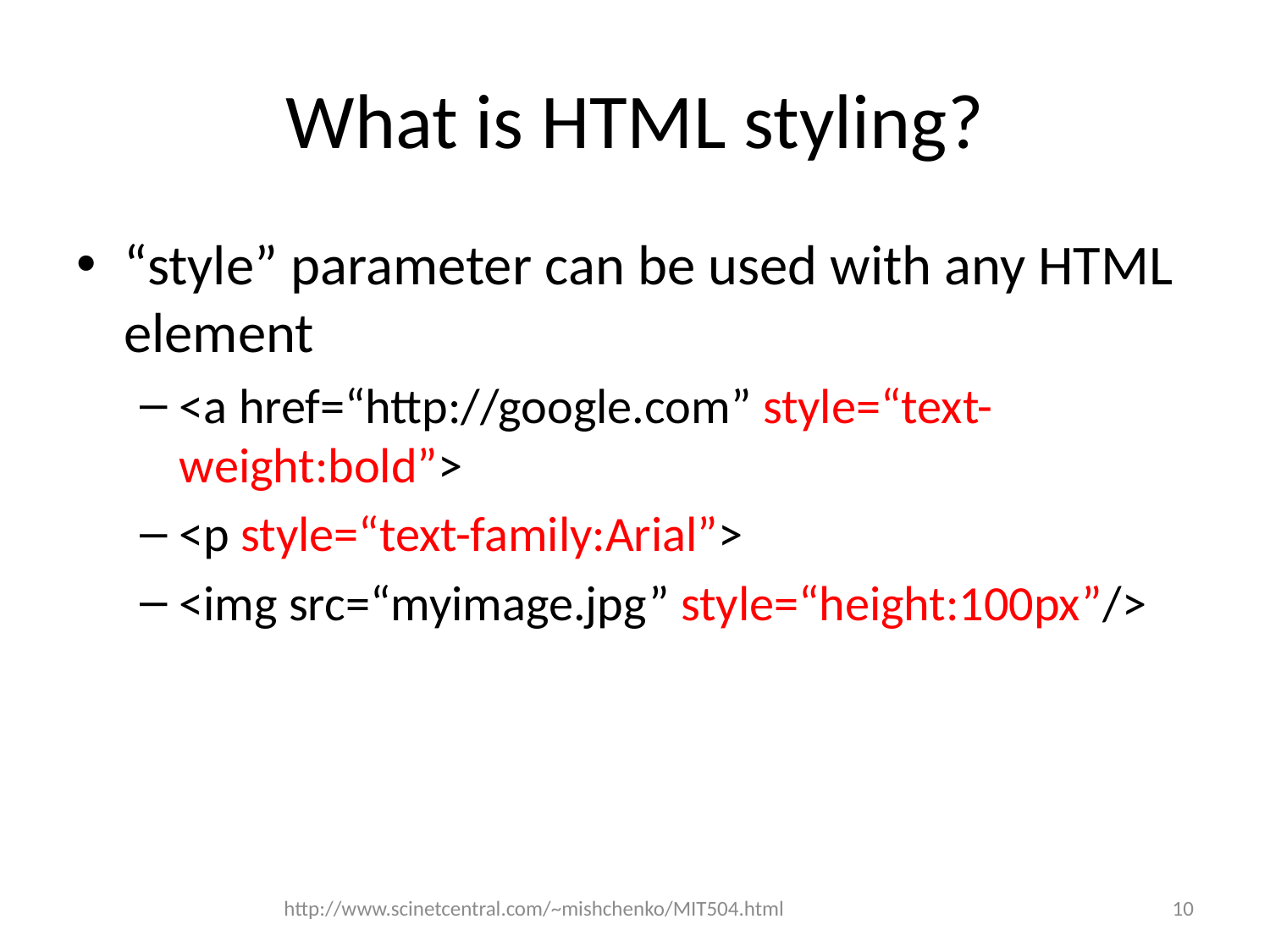

# What is HTML styling?
“style” parameter can be used with any HTML element
<a href=“http://google.com” style=“text-weight:bold”>
<p style=“text-family:Arial”>
<img src=“myimage.jpg” style=“height:100px”/>
http://www.scinetcentral.com/~mishchenko/MIT504.html
10